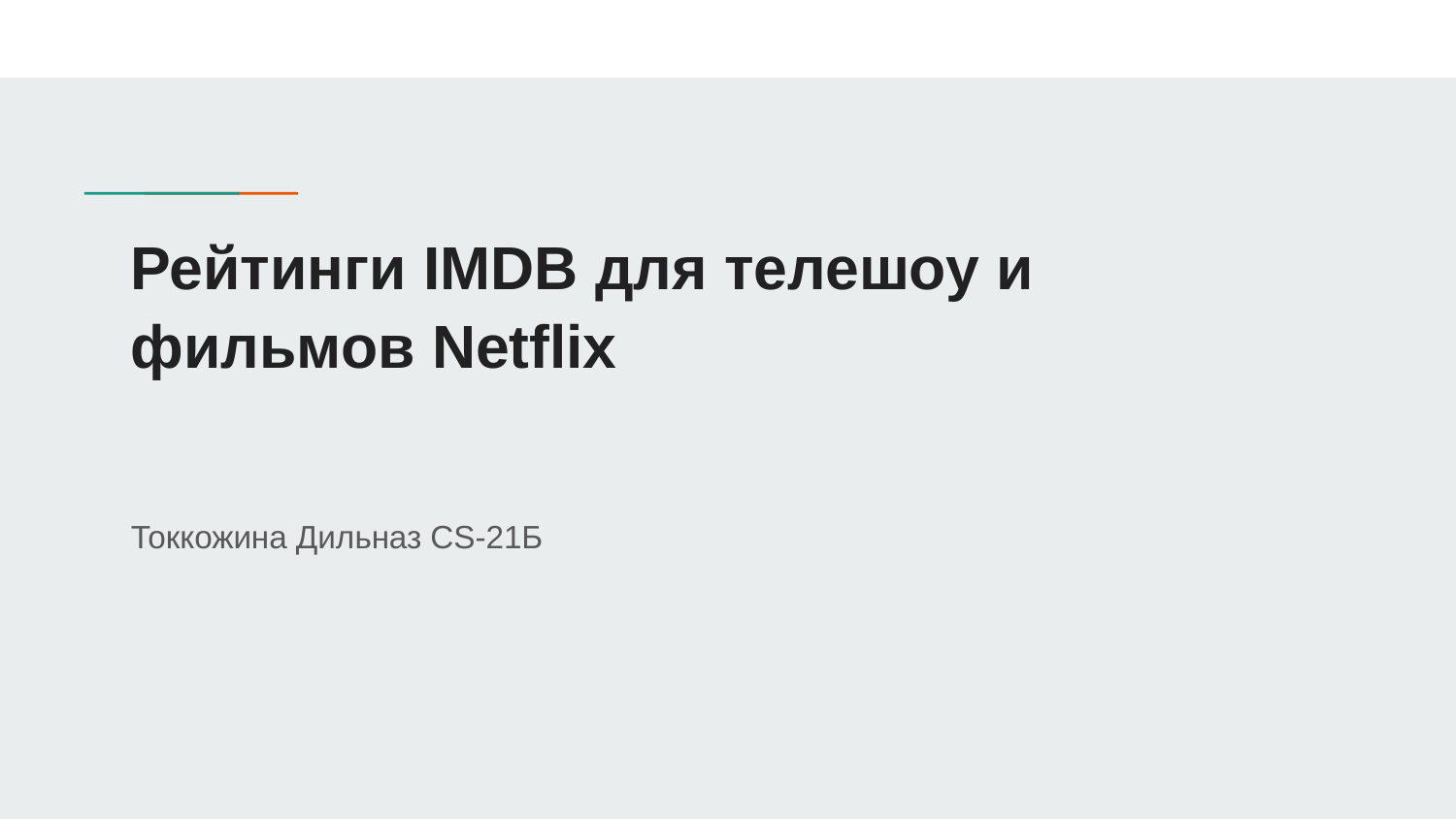

# Рейтинги IMDB для телешоу и фильмов Netflix
Токкожина Дильназ CS-21Б